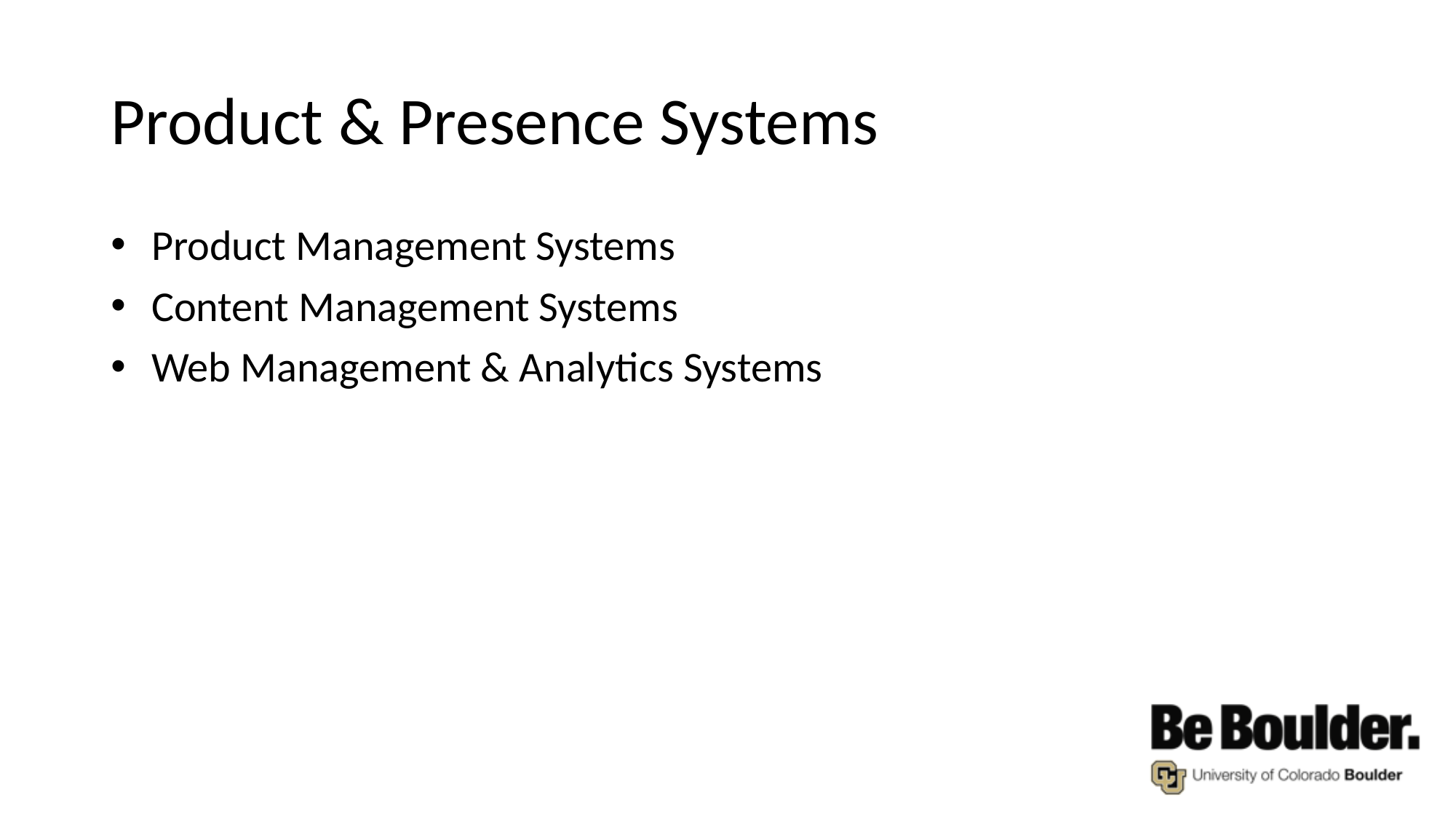

# Product & Presence Systems
Product Management Systems
Content Management Systems
Web Management & Analytics Systems